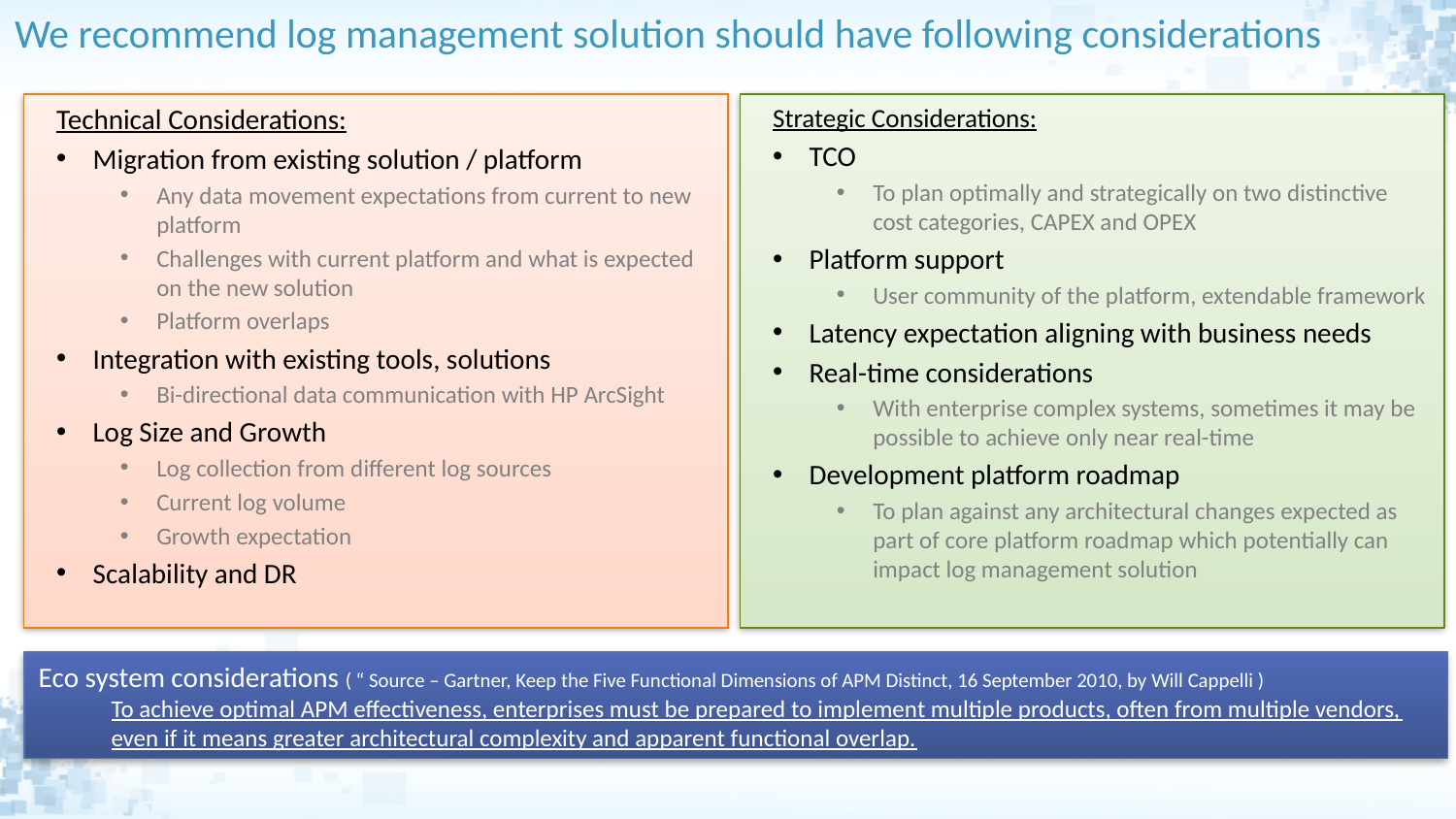

# We recommend log management solution should have following considerations
Technical Considerations:
Migration from existing solution / platform
Any data movement expectations from current to new platform
Challenges with current platform and what is expected on the new solution
Platform overlaps
Integration with existing tools, solutions
Bi-directional data communication with HP ArcSight
Log Size and Growth
Log collection from different log sources
Current log volume
Growth expectation
Scalability and DR
Strategic Considerations:
TCO
To plan optimally and strategically on two distinctive cost categories, CAPEX and OPEX
Platform support
User community of the platform, extendable framework
Latency expectation aligning with business needs
Real-time considerations
With enterprise complex systems, sometimes it may be possible to achieve only near real-time
Development platform roadmap
To plan against any architectural changes expected as part of core platform roadmap which potentially can impact log management solution

Eco system considerations ( “ Source – Gartner, Keep the Five Functional Dimensions of APM Distinct, 16 September 2010, by Will Cappelli )
To achieve optimal APM effectiveness, enterprises must be prepared to implement multiple products, often from multiple vendors, even if it means greater architectural complexity and apparent functional overlap.